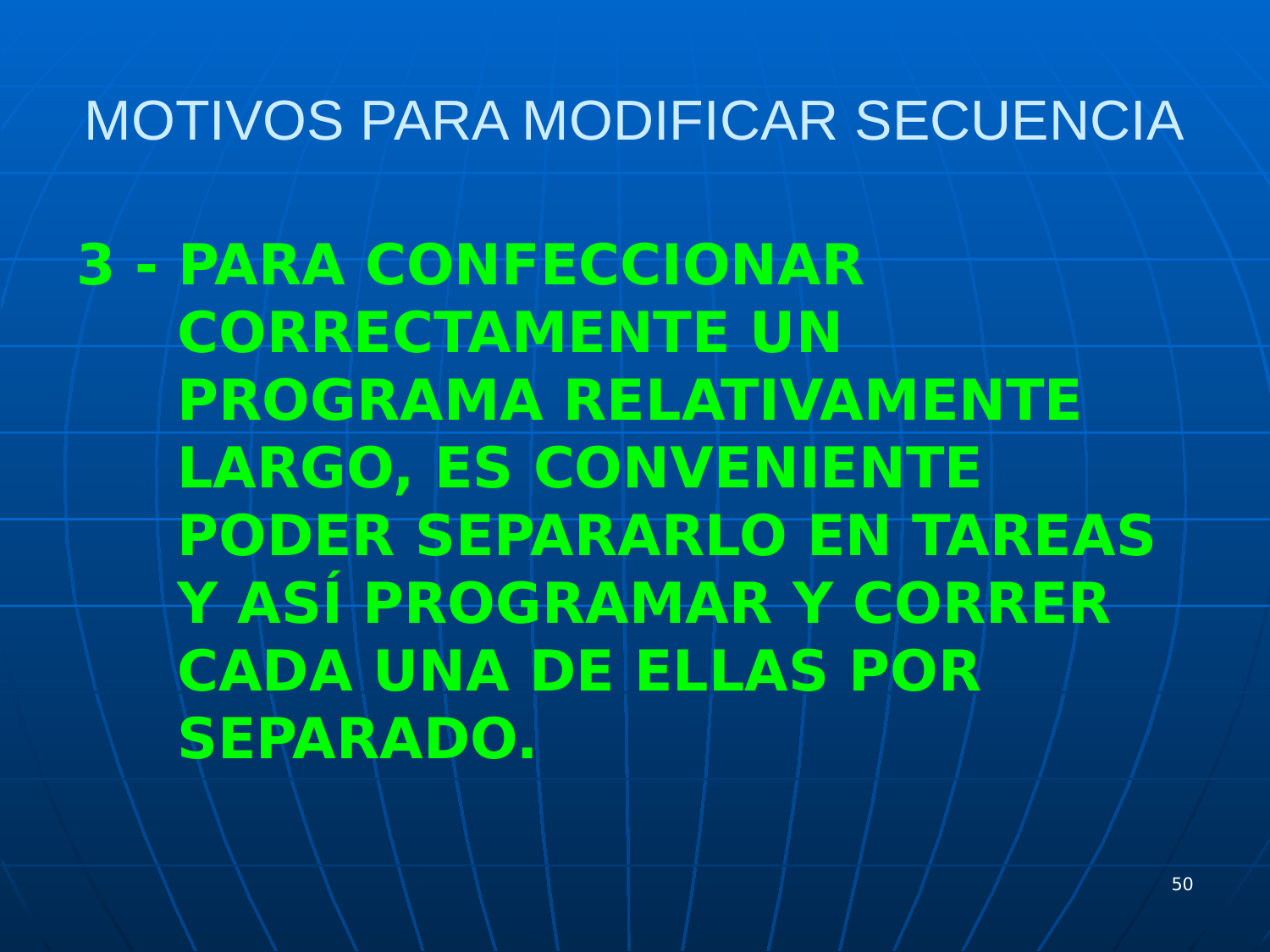

# MOTIVOS PARA MODIFICAR SECUENCIA
3 - PARA CONFECCIONAR CORRECTAMENTE UN PROGRAMA RELATIVAMENTE  LARGO, ES CONVENIENTE PODER SEPARARLO EN TAREAS Y ASÍ PROGRAMAR Y CORRER CADA UNA DE ELLAS POR SEPARADO.
50